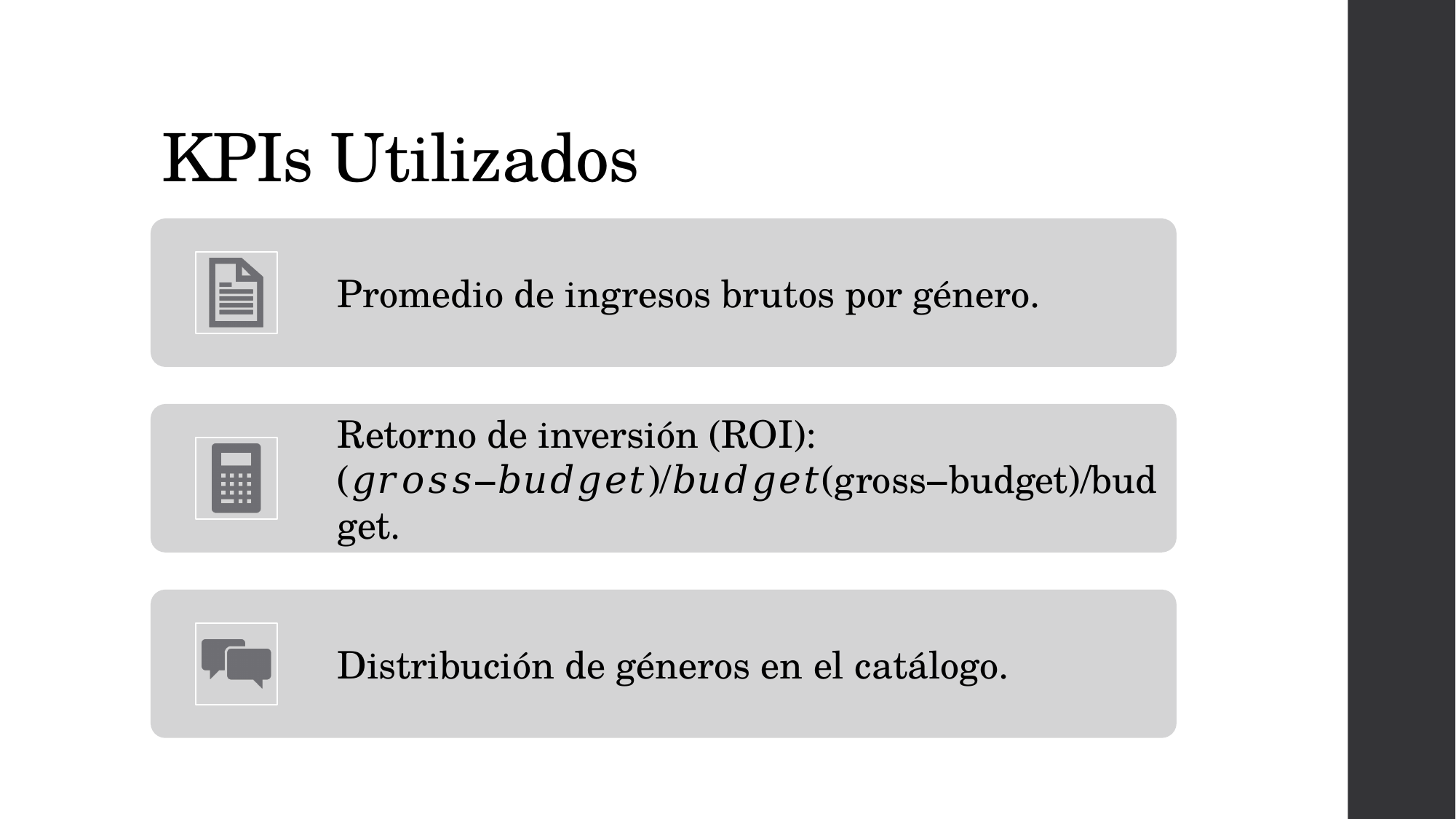

# KPIs Utilizados
Promedio de ingresos brutos por género.
Retorno de inversión (ROI): (𝑔𝑟𝑜𝑠𝑠−𝑏𝑢𝑑𝑔𝑒𝑡)/𝑏𝑢𝑑𝑔𝑒𝑡(gross−budget)/budget.
Distribución de géneros en el catálogo.